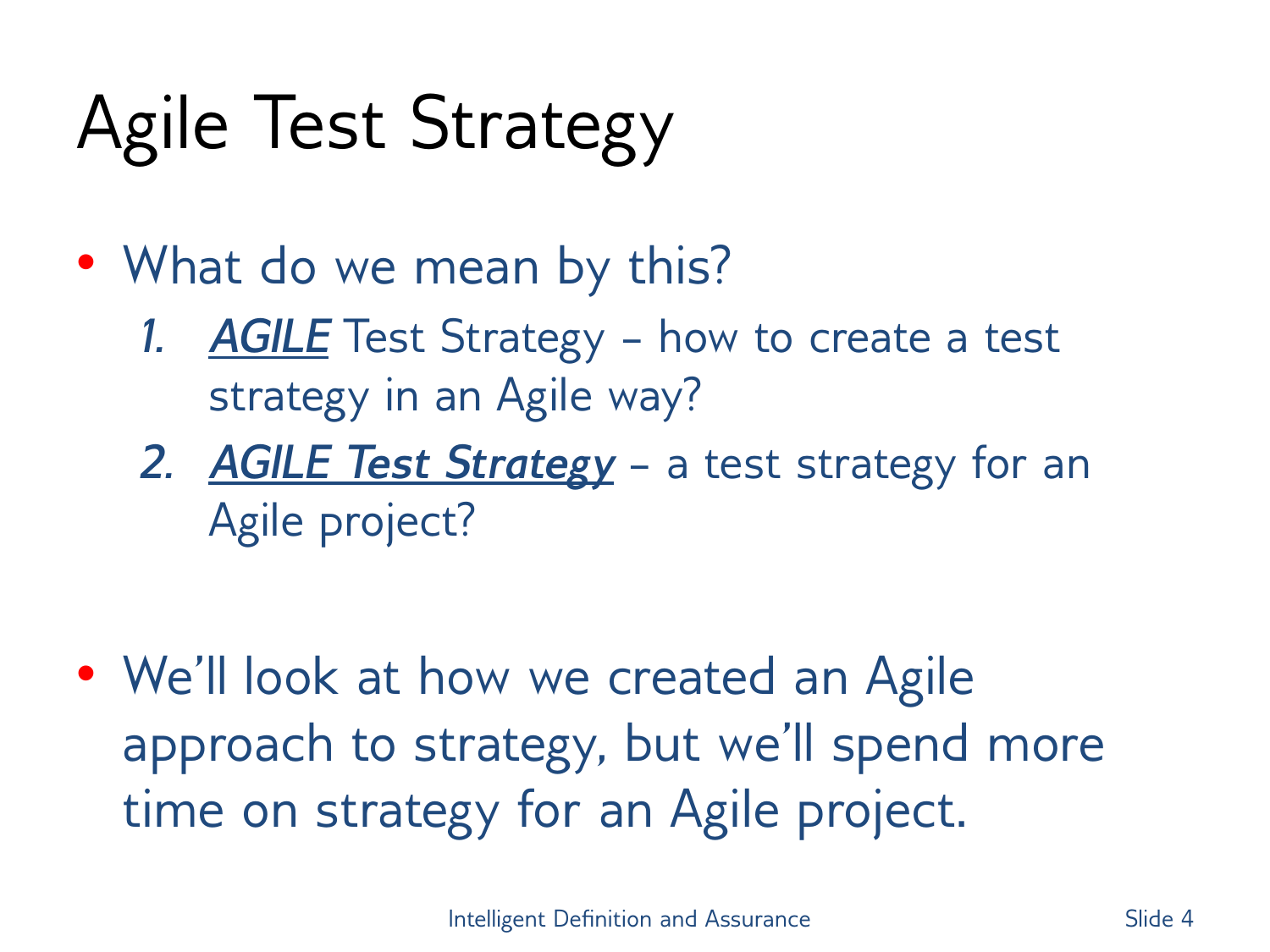

# Agile Test Strategy
What do we mean by this?
AGILE Test Strategy – how to create a test strategy in an Agile way?
AGILE Test Strategy – a test strategy for an Agile project?

We’ll look at how we created an Agile approach to strategy, but we’ll spend more time on strategy for an Agile project.
Intelligent Definition and Assurance
Slide 4